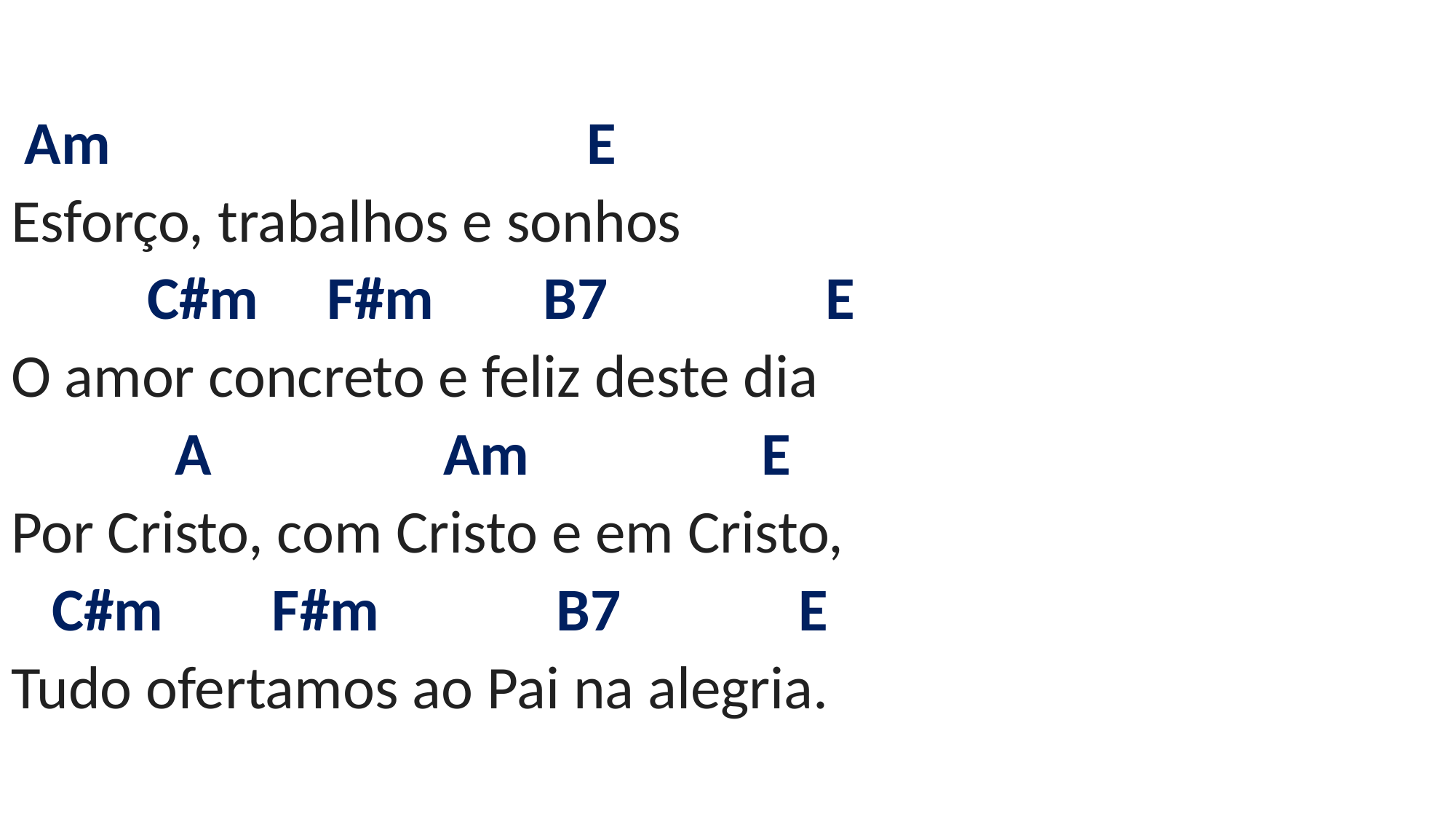

# Am                                   E Esforço, trabalhos e sonhos C#m     F#m        B7                E O amor concreto e feliz deste dia A                 Am                 E Por Cristo, com Cristo e em Cristo, C#m        F#m             B7             E Tudo ofertamos ao Pai na alegria.